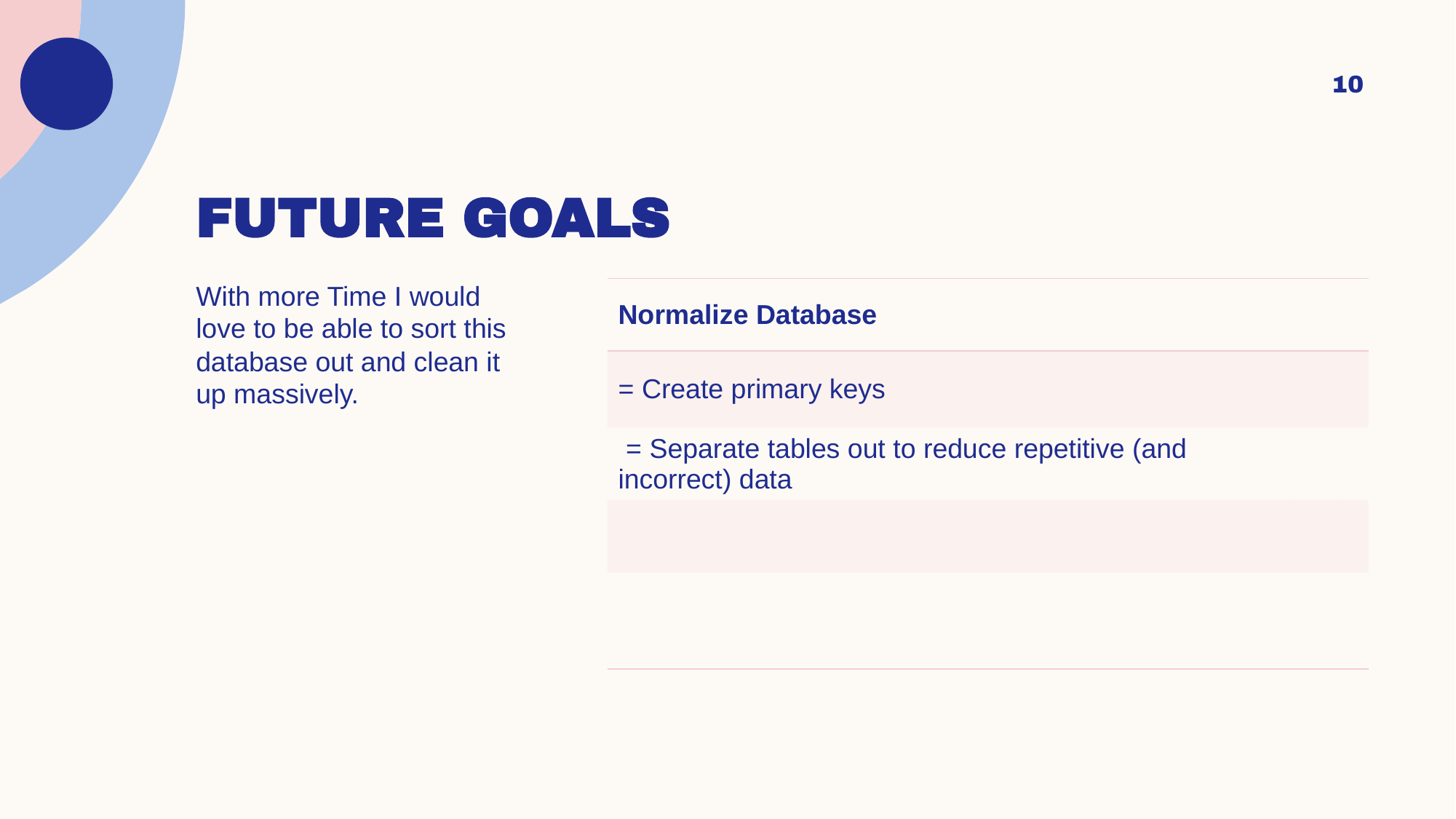

10
# Future Goals
With more Time I would love to be able to sort this database out and clean it up massively.

| Normalize Database |  |  |  |
| --- | --- | --- | --- |
| = Create primary keys |  |  |  |
| = Separate tables out to reduce repetitive (and incorrect) data |  |  |  |
|  |  |  |  |
|  |  |  |  |